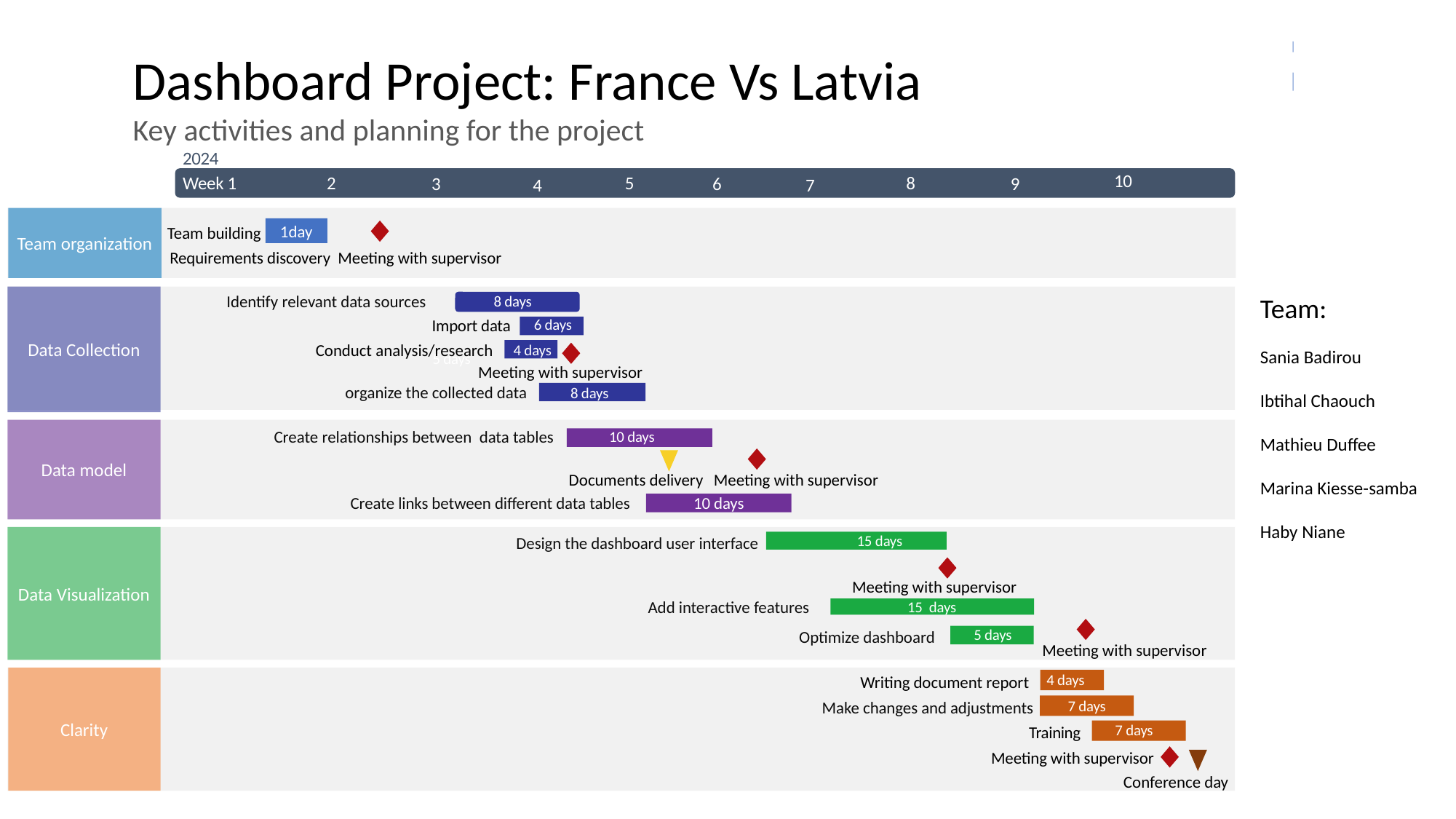

Mar 24 - Mar 31
Apr 10 - Apr 16
Apr 17 - Apr 22
Apr 16 - Apr 20
Apr 23 - Apr 29
May 18 - May 26
Jun 11 - Jun 17
Apr 1 - Apr 15
May 1 - May 10
Apr 8 - Apr 19
Apr 22 - May 3
Apr 9 - Apr 15
Apr 9 - Apr 17
May 2 - May 17
May 30 - Jun 9
Apr 9 - May 15
Apr 2 - Apr 8
Mar 30
Apr 28
May 28
May 18
May 23
Apr 1
May 2

2022
2022
Today

Dashboard Project: France Vs Latvia
Key activities and planning for the project
2024

10
5
Week 1
2
8
6
9
3
7
4

1day

Team building

Team organization

Requirements discovery
Meeting with supervisor

Team:

Sania Badirou

Ibtihal Chaouch

Mathieu Duffee

Marina Kiesse-samba

Haby Niane

Identify relevant data sources
8 days

Import data
6 days

Data Collection
Conduct analysis/research

4 days

5 days
Meeting with supervisor
organize the collected data

8 days

Create relationships between  data tables
10 days

Data model

Documents delivery
Meeting with supervisor

Create links between different data tables
10 days

15 days

Design the dashboard user interface

Data Visualization
Meeting with supervisor

Add interactive features
15  days

5 days

Optimize dashboard

Meeting with supervisor

4 days
Writing document report

7 days
Make changes and adjustments
Clarity

7 days
Training

Meeting with supervisor

Conference day